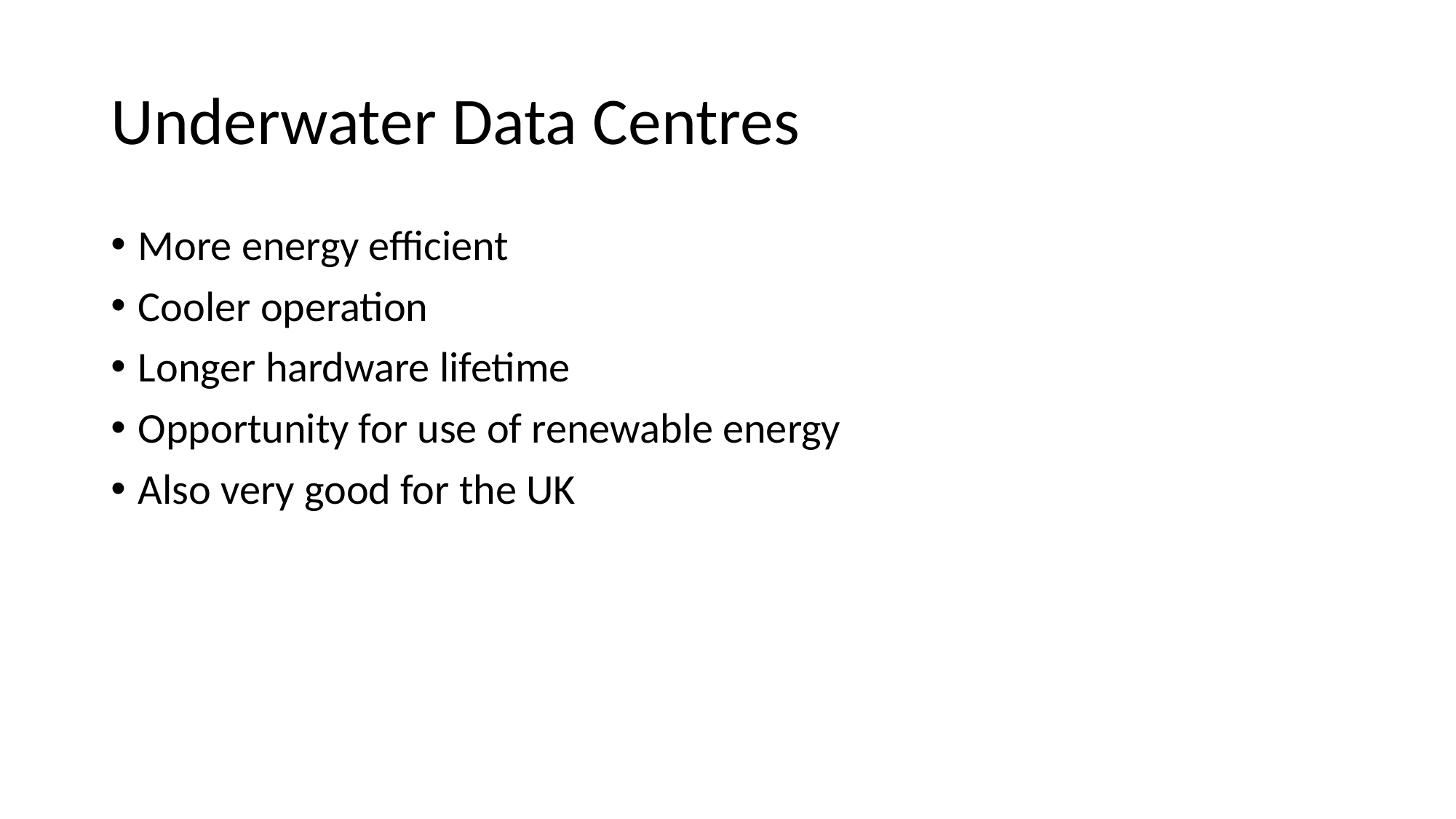

# Underwater Data Centres
More energy efficient
Cooler operation
Longer hardware lifetime
Opportunity for use of renewable energy
Also very good for the UK